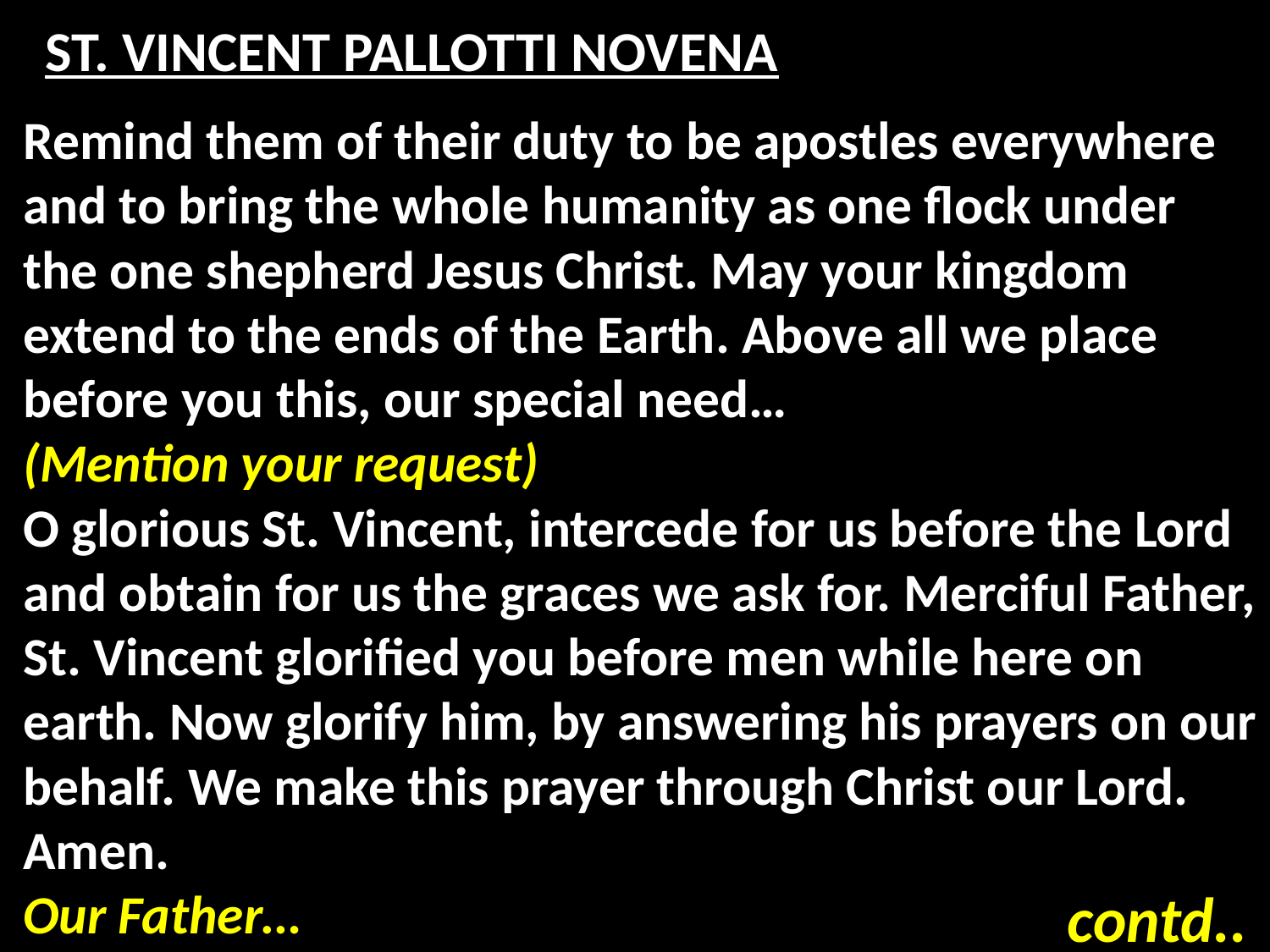

# ST. VINCENT PALLOTTI NOVENA
Remind them of their duty to be apostles everywhere and to bring the whole humanity as one flock under the one shepherd Jesus Christ. May your kingdom extend to the ends of the Earth. Above all we place before you this, our special need…
(Mention your request)
O glorious St. Vincent, intercede for us before the Lord
and obtain for us the graces we ask for. Merciful Father, St. Vincent glorified you before men while here on earth. Now glorify him, by answering his prayers on our behalf. We make this prayer through Christ our Lord. Amen.
Our Father…
contd..